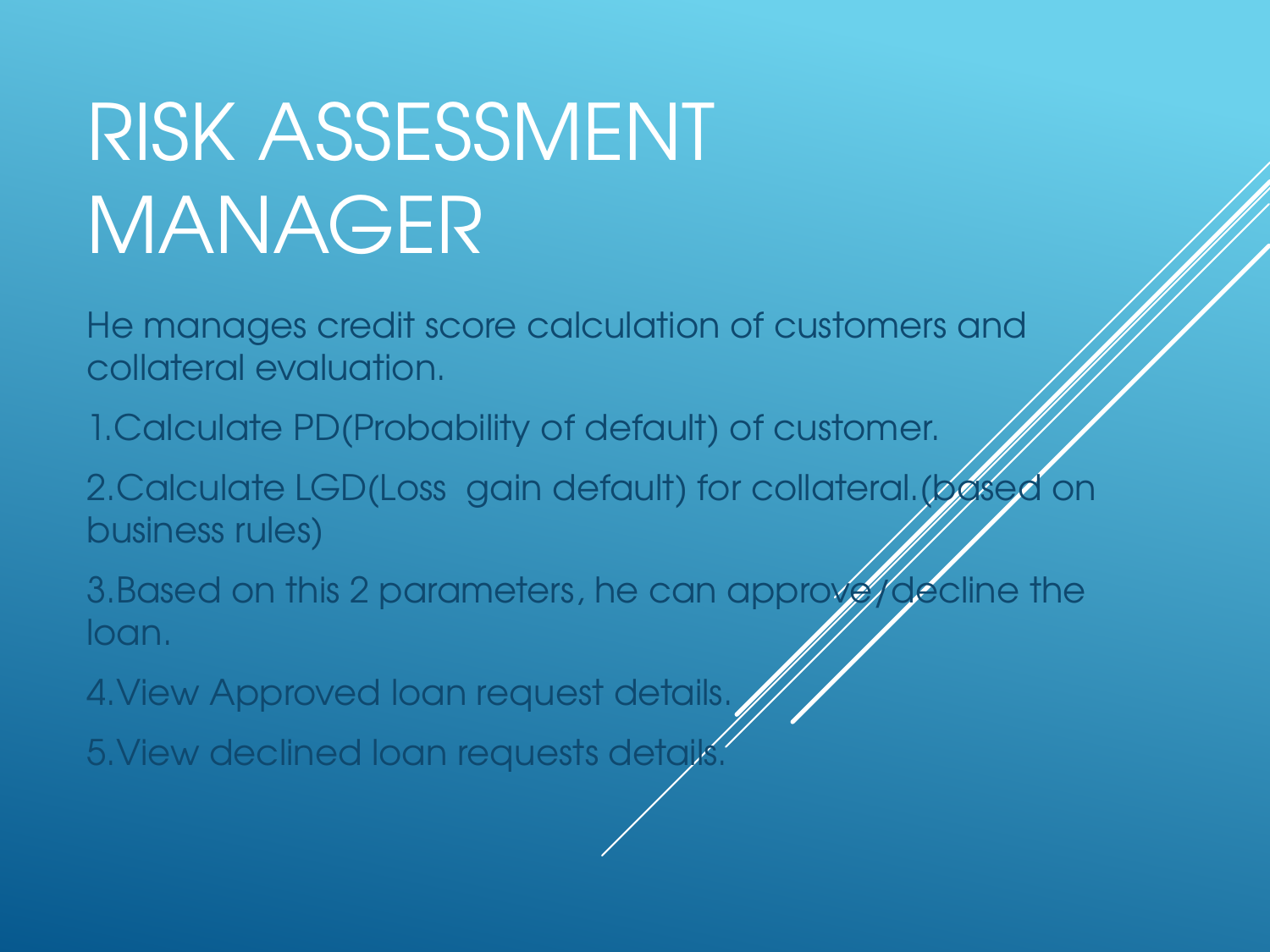

# Risk assessment manager
He manages credit score calculation of customers and collateral evaluation.
1.Calculate PD(Probability of default) of customer.
2.Calculate LGD(Loss  gain default) for collateral.(based on business rules)
3.Based on this 2 parameters, he can approve/decline the loan.
4.View Approved loan request details.
5.View declined loan requests details.